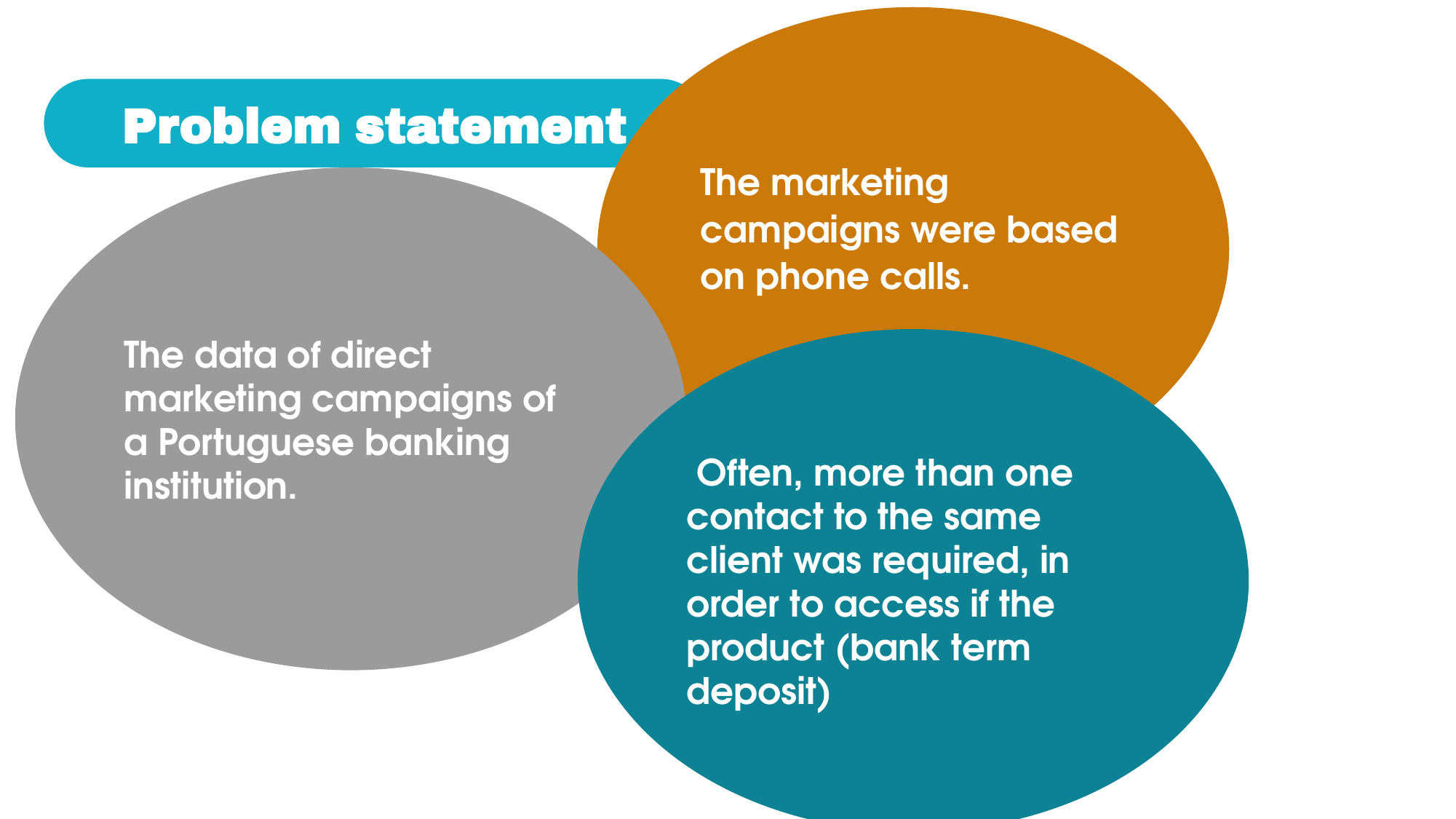

The marketing campaigns were based on phone calls.

Problem statement
The data of direct marketing campaigns of a Portuguese banking institution.
 Often, more than one contact to the same client was required, in order to access if the product (bank term deposit)